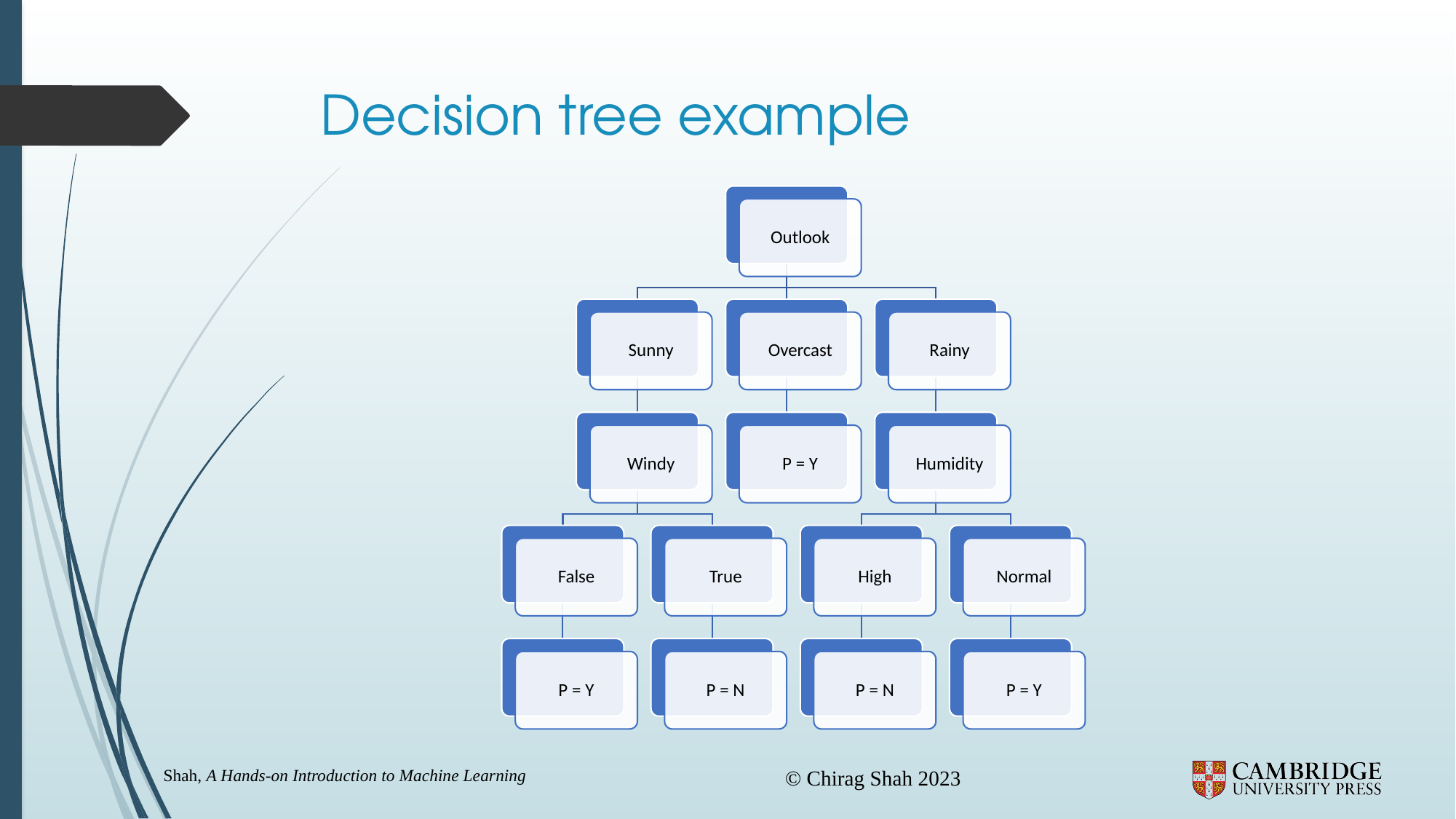

# Decision tree example

Outlook

Sunny
Overcast
Rainy

Windy
P = Y
Humidity

False
True
High
Normal

P = Y
P = N
P = N
P = Y